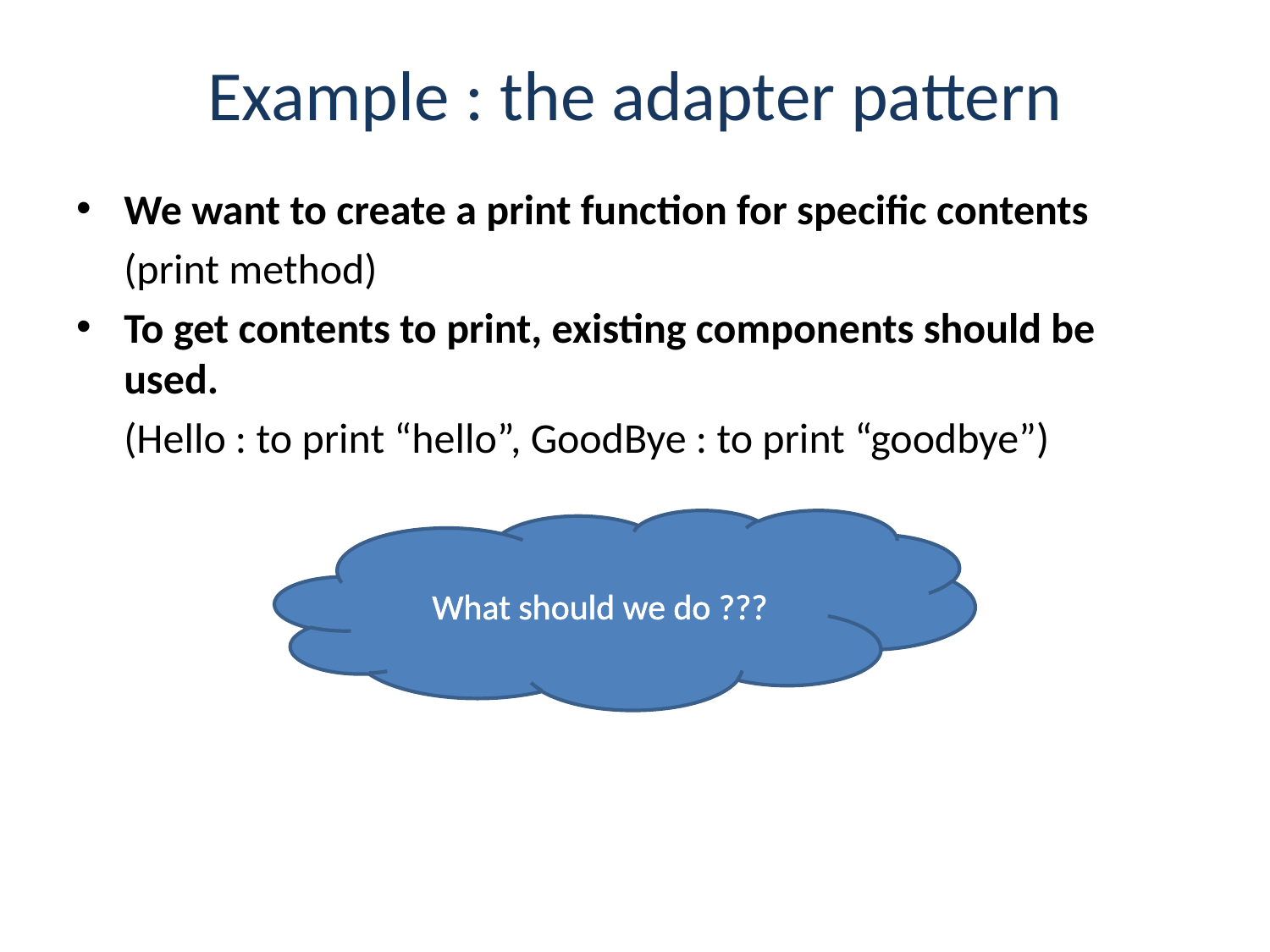

# Example : the adapter pattern
We want to create a print function for specific contents
     (print method)
To get contents to print, existing components should be used.
     (Hello : to print “hello”, GoodBye : to print “goodbye”)

What should we do ???